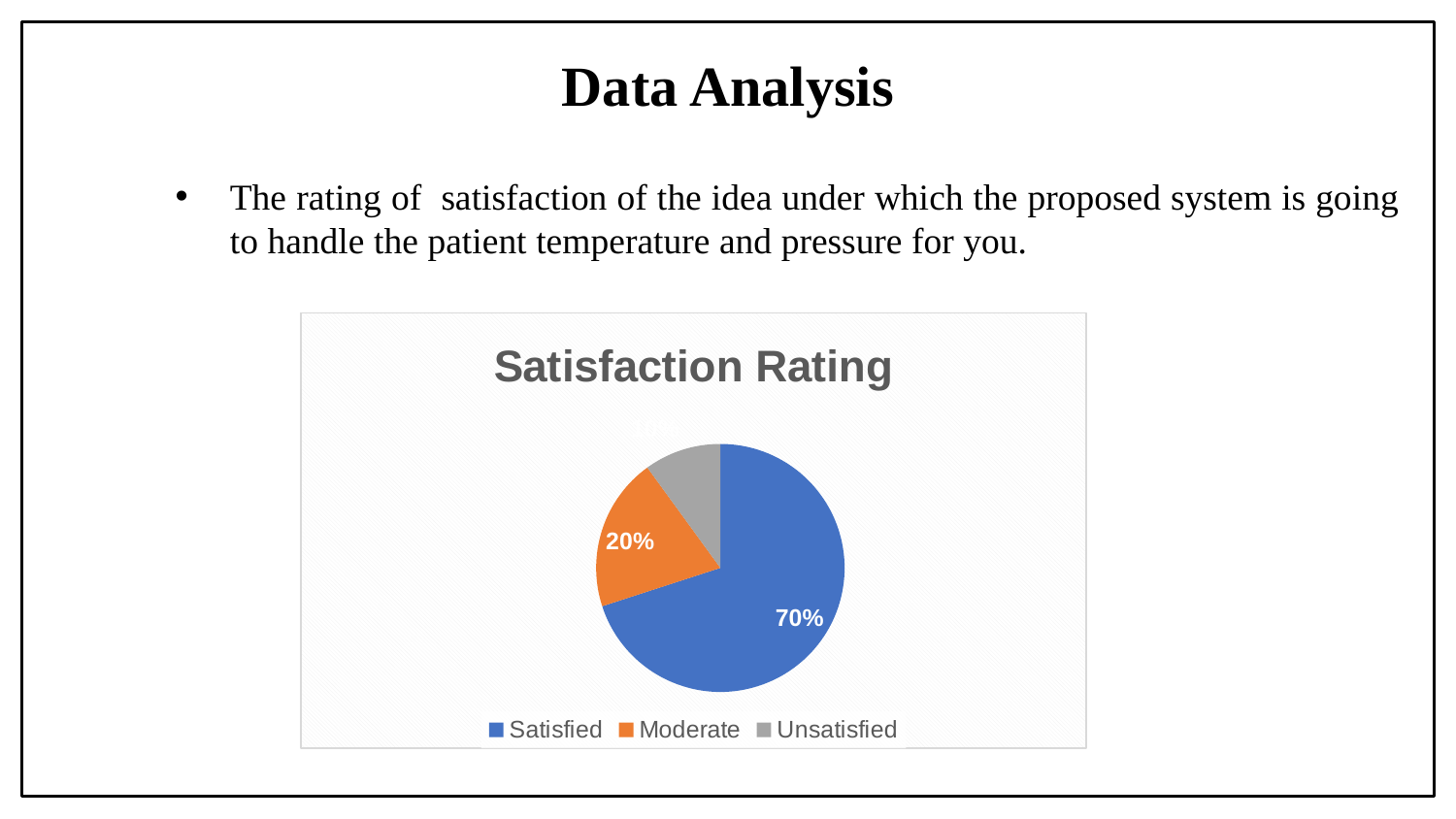

# Data Analysis
The rating of  satisfaction of the idea under which the proposed system is going to handle the patient temperature and pressure for you.

### Chart: Satisfaction Rating

| Category | Satisfaction Rating |
|---|---|
| Satisfied | 70.0 |
| Moderate | 20.0 |
| Unsatisfied | 10.0 |